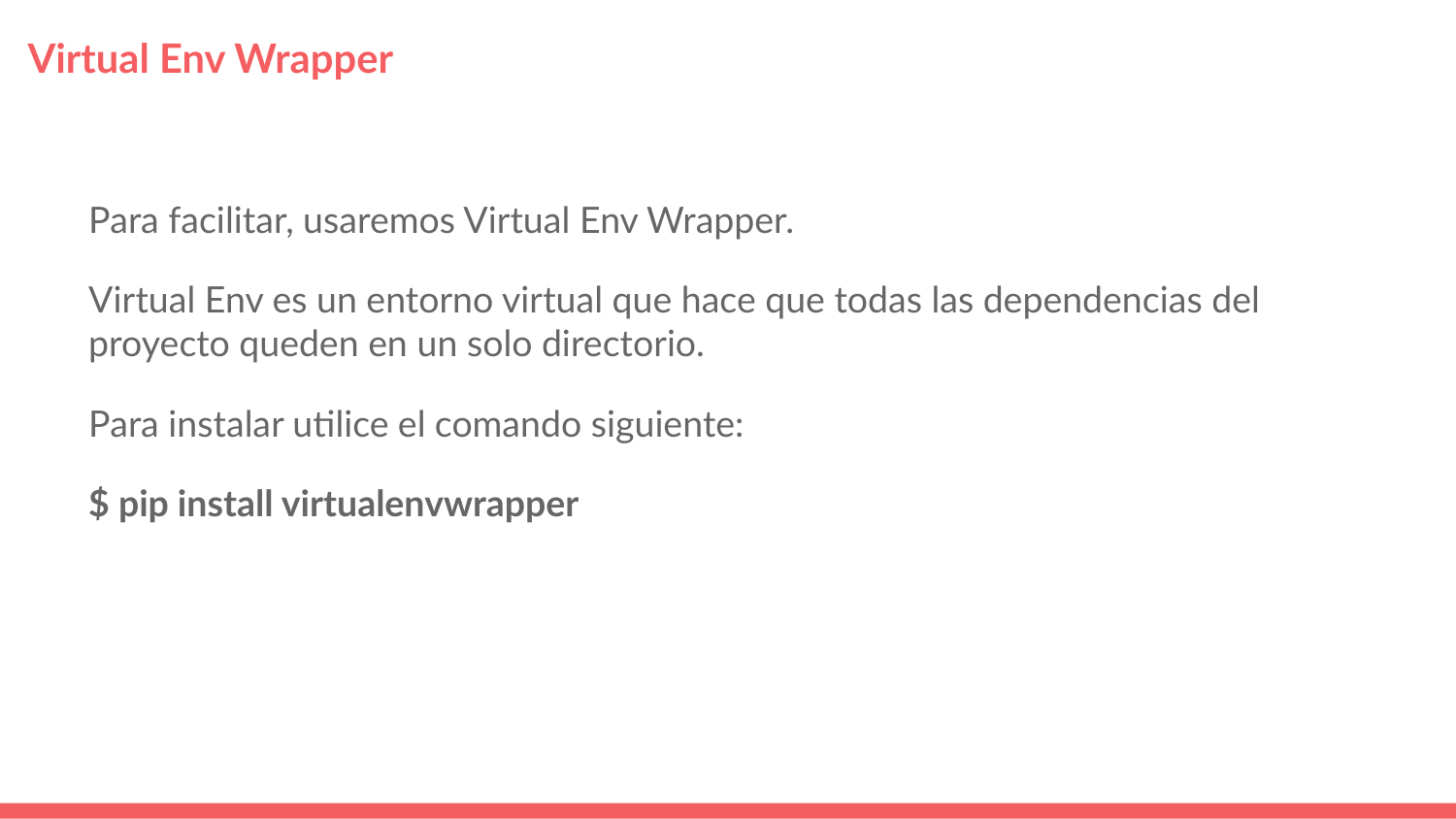

# Virtual Env Wrapper
Para facilitar, usaremos Virtual Env Wrapper.
Virtual Env es un entorno virtual que hace que todas las dependencias del proyecto queden en un solo directorio.
Para instalar utilice el comando siguiente:
$ pip install virtualenvwrapper